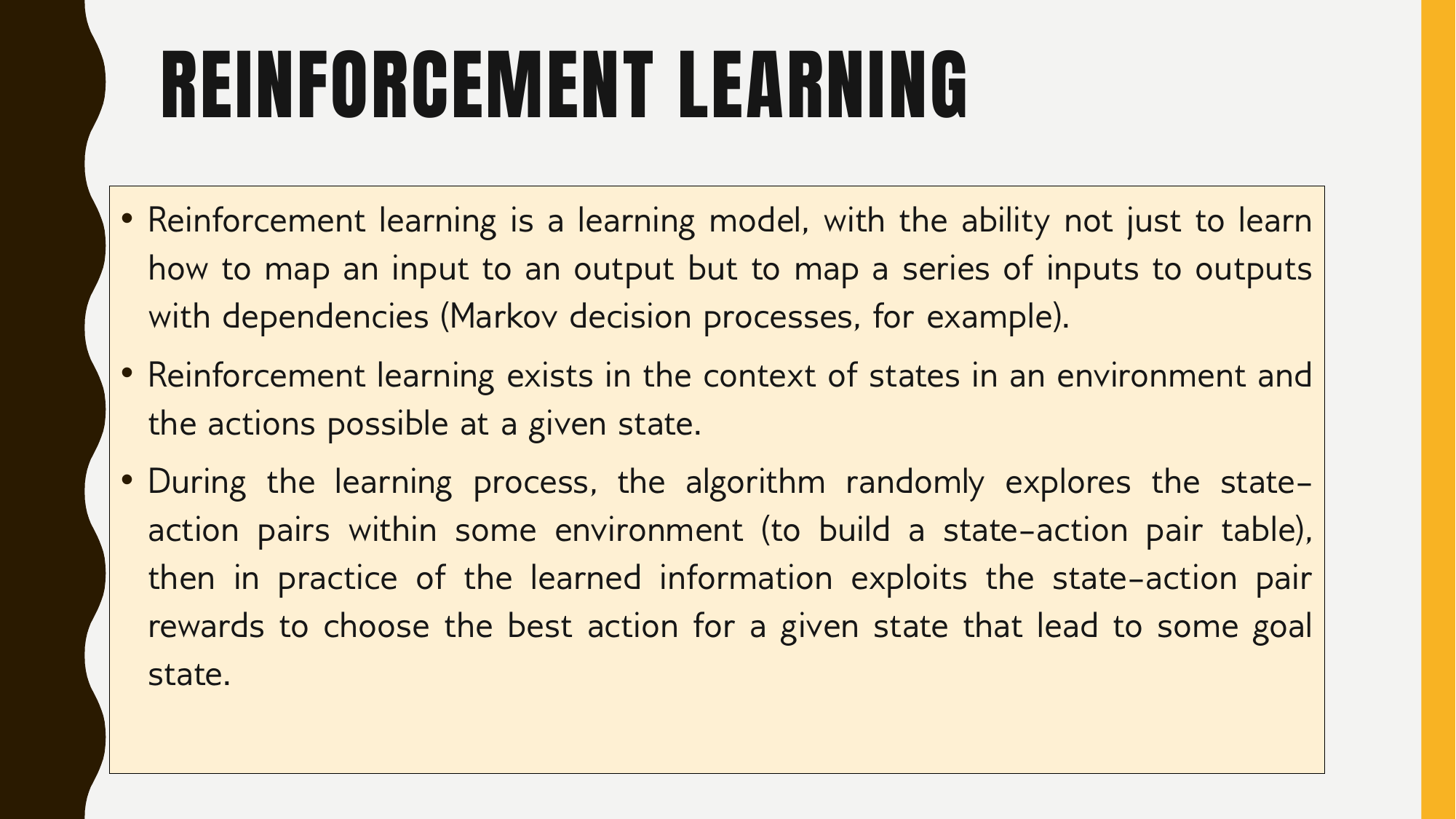

# Reinforcement learning
Reinforcement learning is a learning model, with the ability not just to learn how to map an input to an output but to map a series of inputs to outputs with dependencies (Markov decision processes, for example).
Reinforcement learning exists in the context of states in an environment and the actions possible at a given state.
During the learning process, the algorithm randomly explores the state–action pairs within some environment (to build a state–action pair table), then in practice of the learned information exploits the state–action pair rewards to choose the best action for a given state that lead to some goal state.